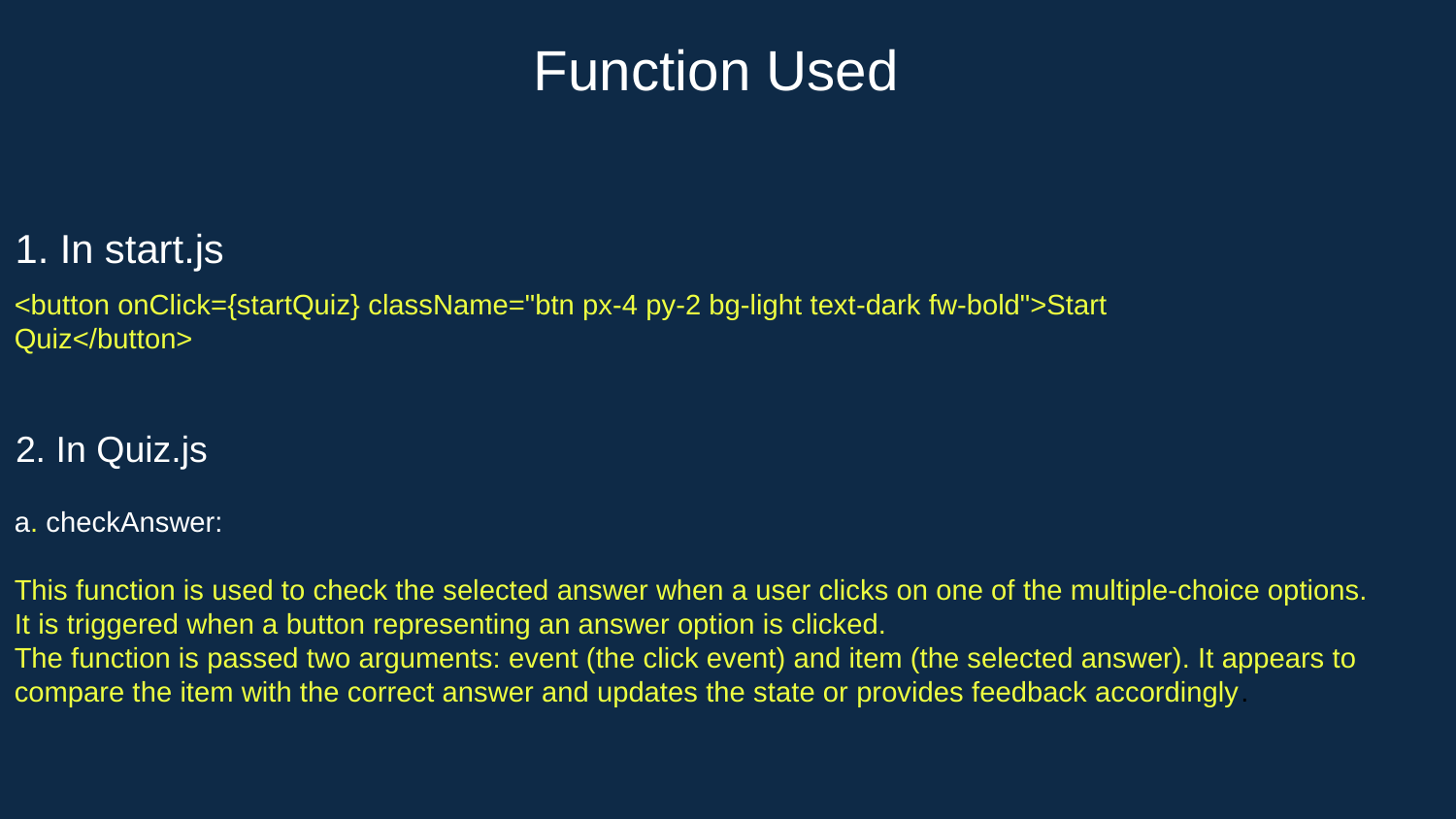

Function Used
1. In start.js
<button onClick={startQuiz} className="btn px-4 py-2 bg-light text-dark fw-bold">Start Quiz</button>
2. In Quiz.js
a. checkAnswer:

This function is used to check the selected answer when a user clicks on one of the multiple-choice options.
It is triggered when a button representing an answer option is clicked.
The function is passed two arguments: event (the click event) and item (the selected answer). It appears to compare the item with the correct answer and updates the state or provides feedback accordingly.